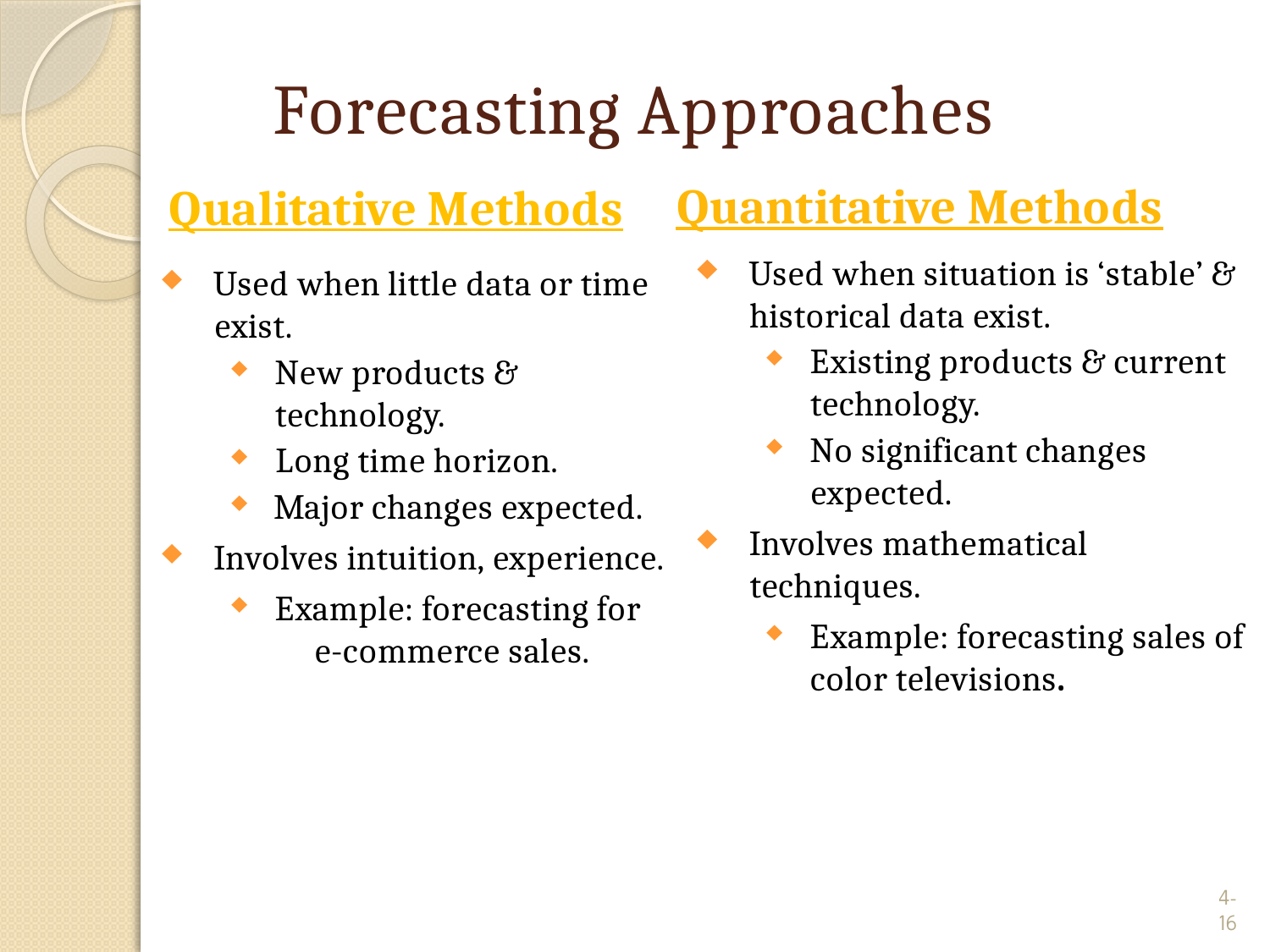

# Forecasting Approaches
Quantitative Methods
Qualitative Methods
Used when situation is ‘stable’ & historical data exist.
Existing products & current technology.
No significant changes expected.
Involves mathematical techniques.
Example: forecasting sales of color televisions.
Used when little data or time exist.
New products & technology.
Long time horizon.
Major changes expected.
Involves intuition, experience.
Example: forecasting for           e-commerce sales.
4-16